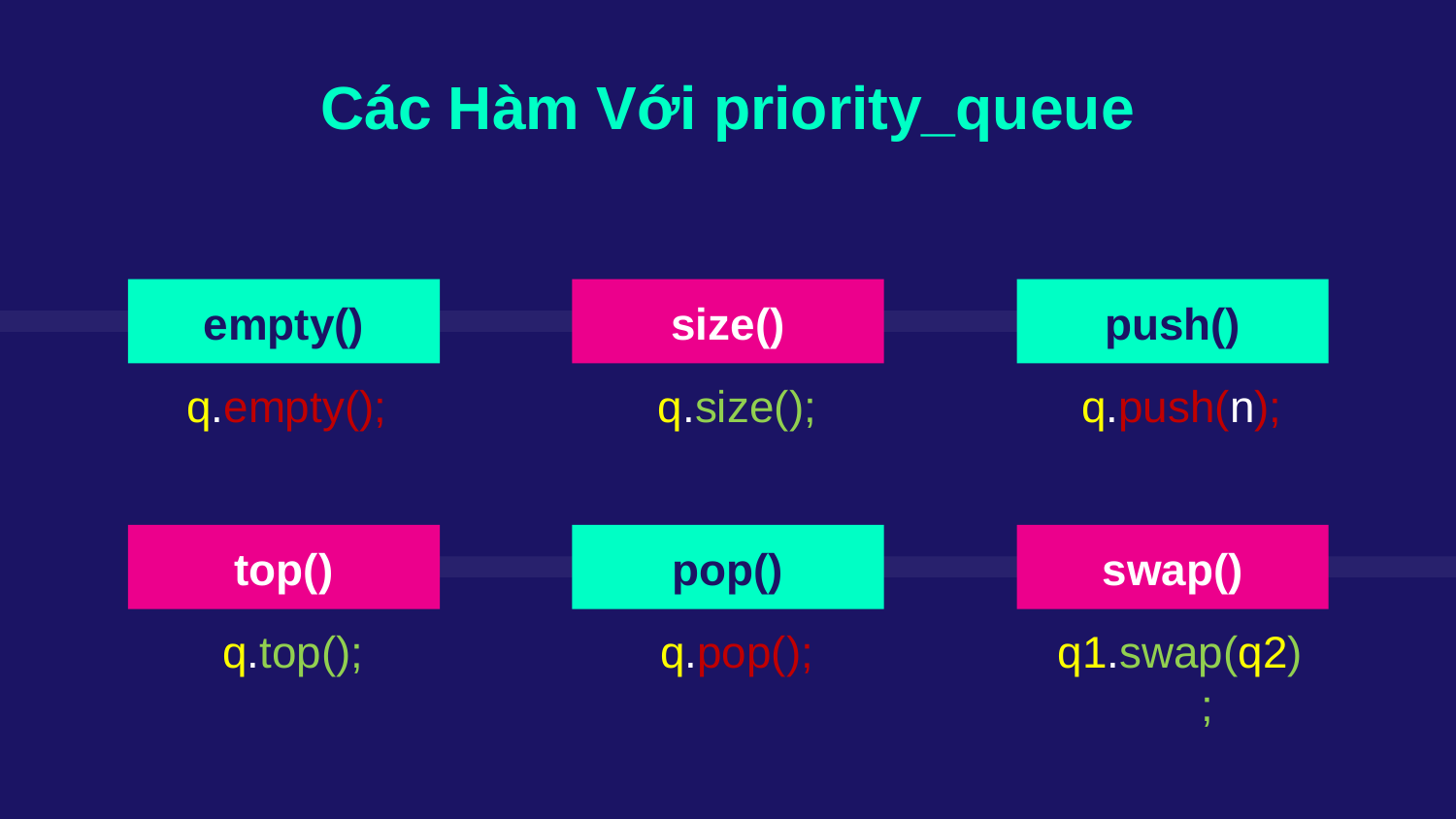

Các Hàm Với priority_queue
empty()
size()
# push()
q.empty();
q.size();
q.push(n);
top()
pop()
swap()
q.top();
q.pop();
q1.swap(q2);